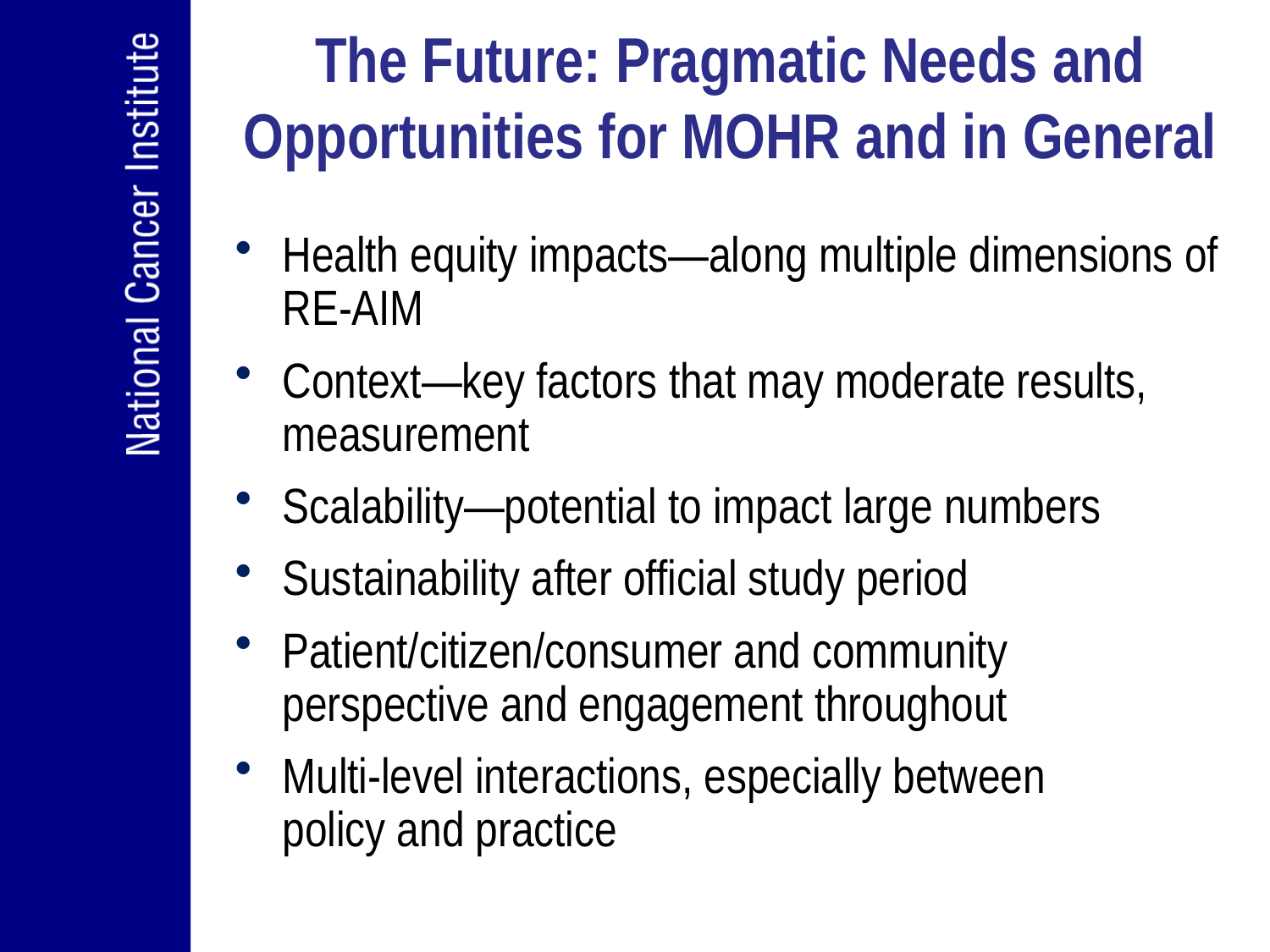

# The Future: Pragmatic Needs and Opportunities for MOHR and in General
Health equity impacts—along multiple dimensions of RE-AIM
Context—key factors that may moderate results,  measurement
Scalability—potential to impact large numbers
Sustainability after official study period
Patient/citizen/consumer and community perspective and engagement throughout
Multi-level interactions, especially between
policy and practice